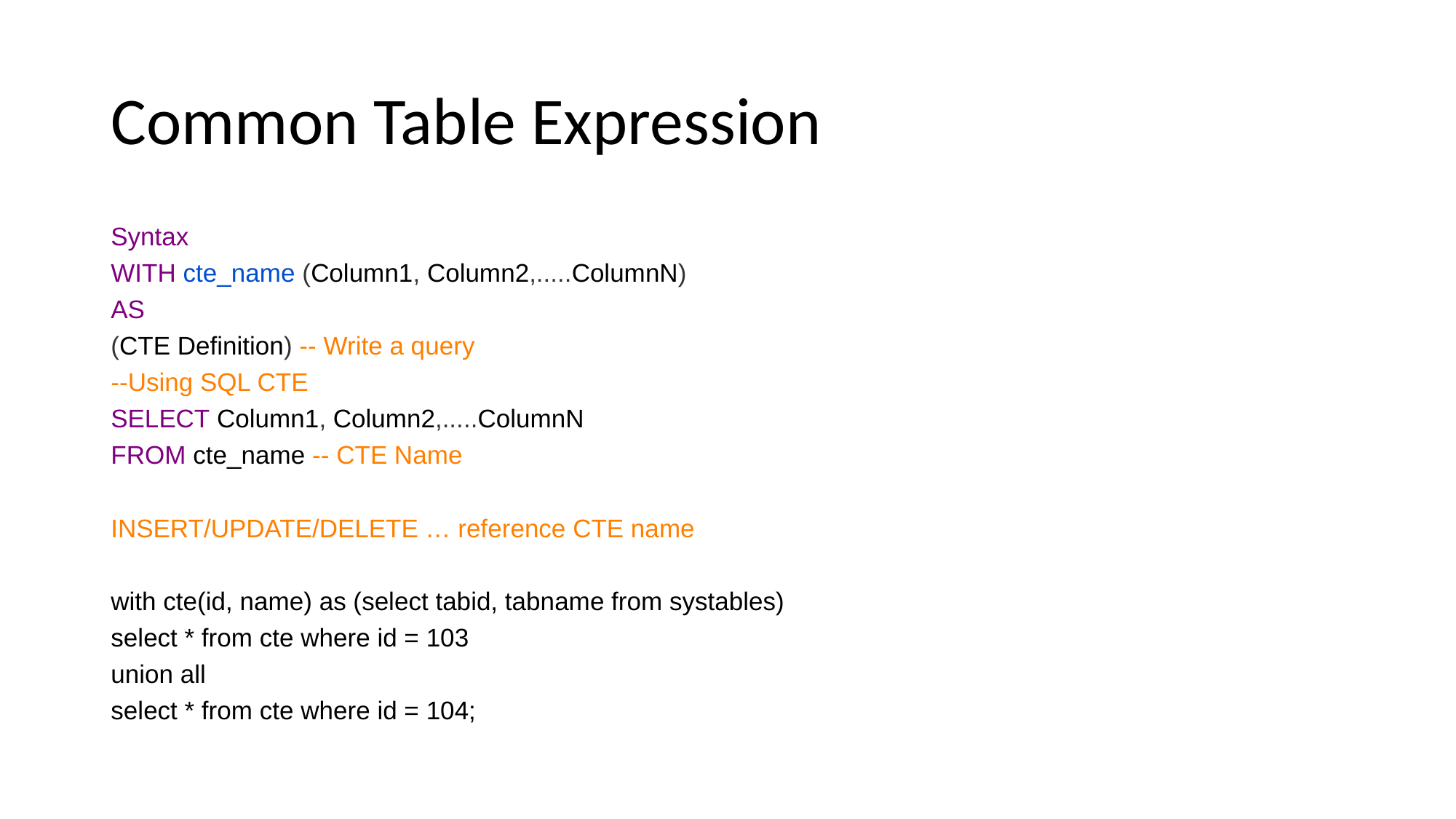

# Common Table Expression
Syntax
WITH cte_name (Column1, Column2,.....ColumnN)
AS
(CTE Definition) -- Write a query
--Using SQL CTE
SELECT Column1, Column2,.....ColumnN
FROM cte_name -- CTE Name

INSERT/UPDATE/DELETE … reference CTE name

with cte(id, name) as (select tabid, tabname from systables)
select * from cte where id = 103
union all
select * from cte where id = 104;